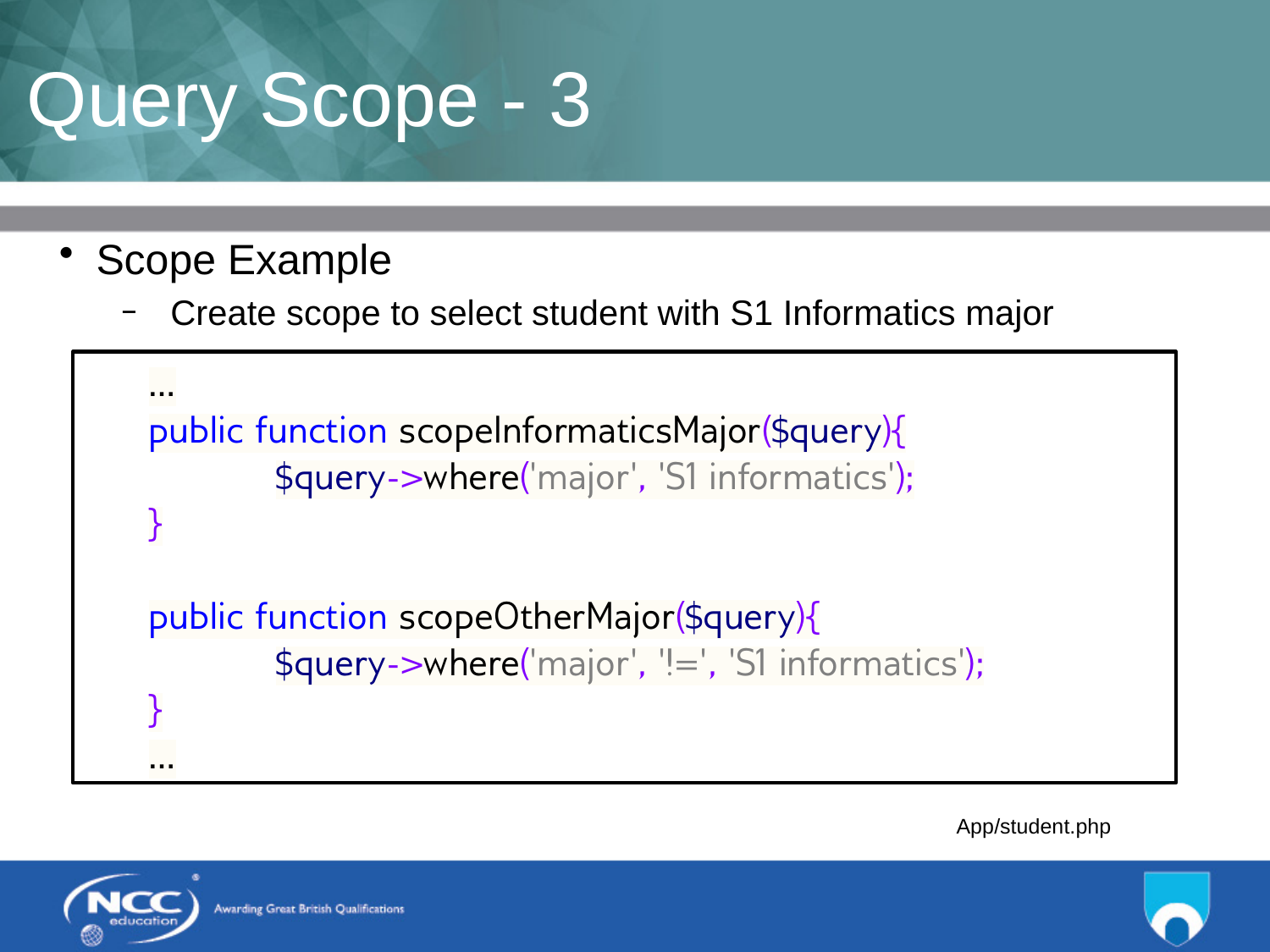

# Query Scope - 3
Scope Example
Create scope to select student with S1 Informatics major

…
public function scopeInformaticsMajor($query){
	$query->where('major', 'S1 informatics');
}

public function scopeOtherMajor($query){
	$query->where('major', '!=', 'S1 informatics');
}
…
App/student.php